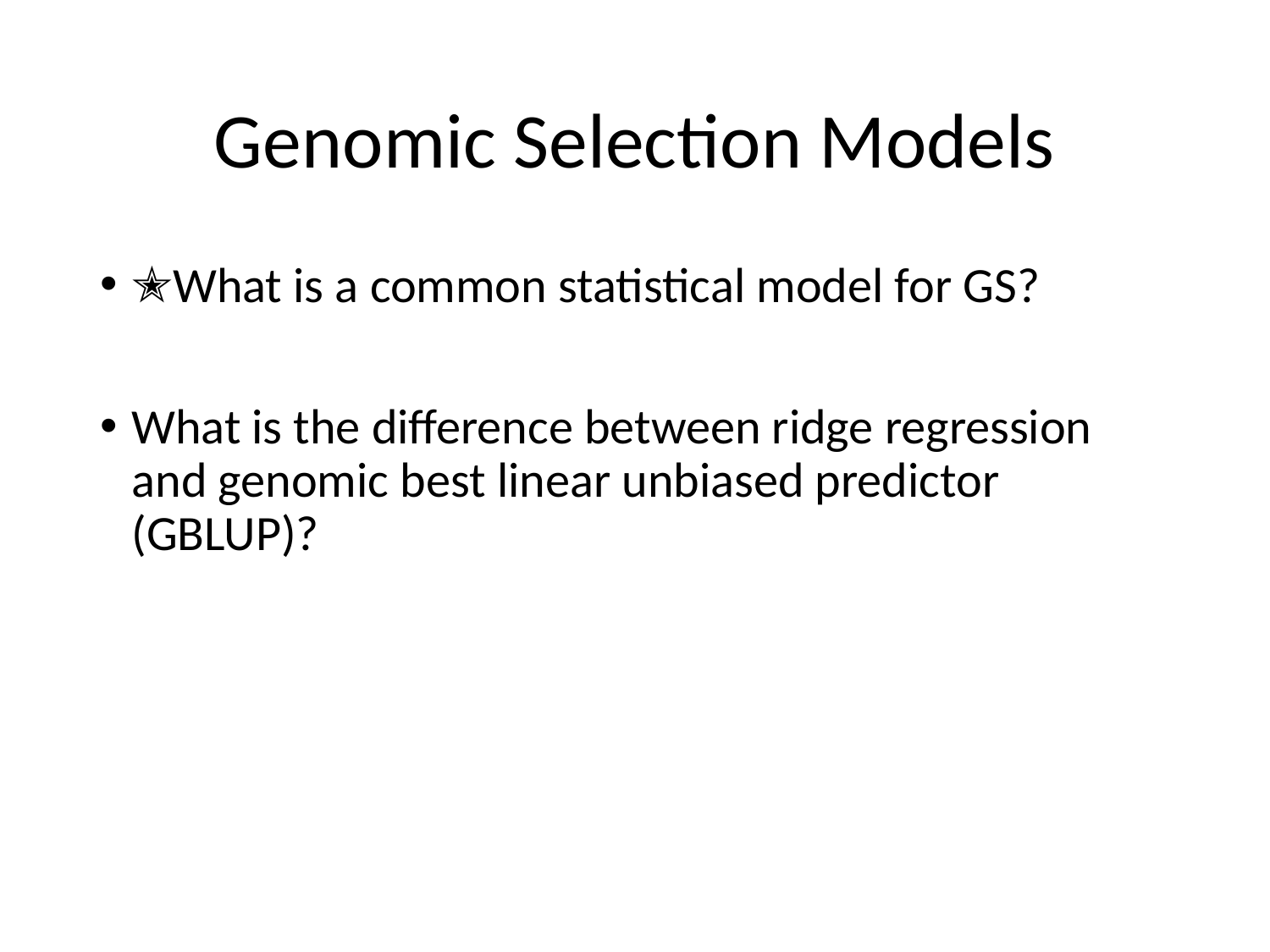

# Genomic Selection Models
✭What is a common statistical model for GS?

What is the difference between ridge regression and genomic best linear unbiased predictor (GBLUP)?